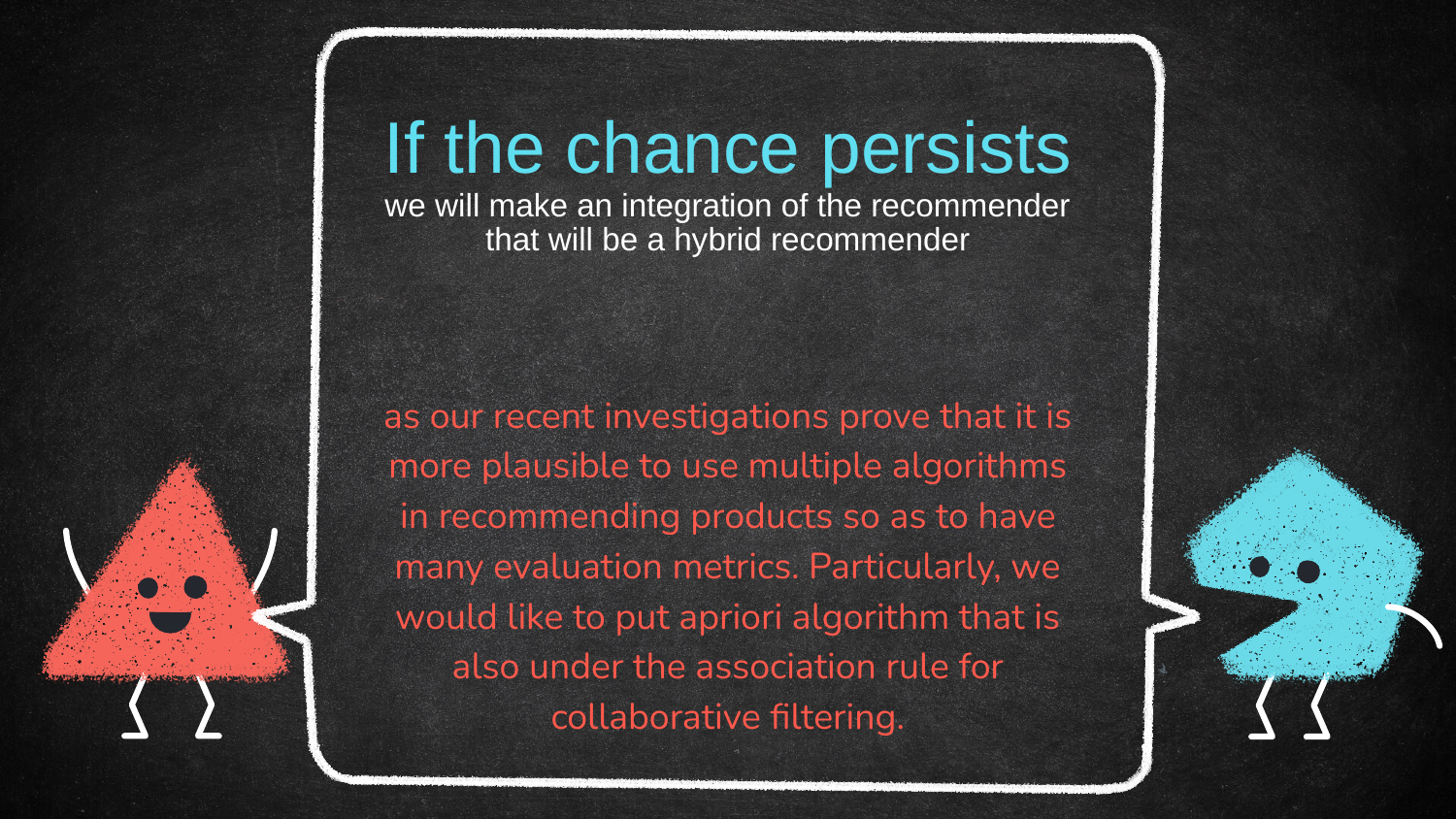

# If the chance persists we will make an integration of the recommender that will be a hybrid recommender
as our recent investigations prove that it is more plausible to use multiple algorithms in recommending products so as to have many evaluation metrics. Particularly, we would like to put apriori algorithm that is also under the association rule for collaborative filtering.